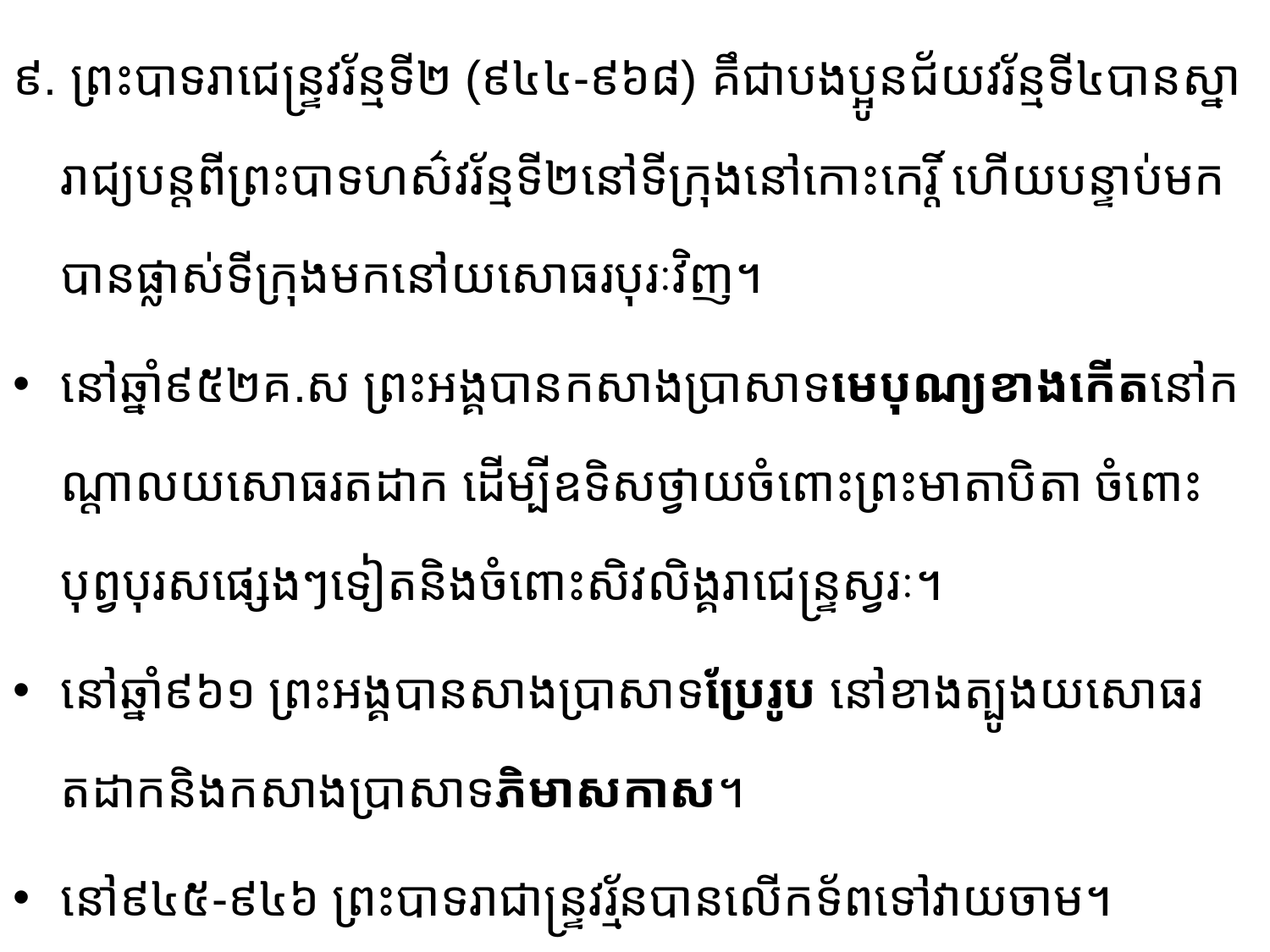

៩. ព្រះបាទរាជេន្រ្ទវរ័ន្មទី២ (៩៤៤-៩៦៨) គឹជាបងប្អូនជ័យវរ័ន្មទី៤បានស្នារាជ្យបន្តពីព្រះបាទហស៌វរ័ន្មទី២​នៅ​ទីក្រុងនៅកោះកេរ្តិ៍ ហើយបន្ទាប់មកបានផ្លាស់ទីក្រុងមកនៅយសោធរបុរៈវិញ។
នៅឆ្នាំ៩៥២គ.ស ព្រះអង្គ​បាន​កសាងប្រាសាទមេបុណ្យខាងកើតនៅកណ្ដាលយសោធរតដាក ដើម្បីឧទិសថ្វាយចំពោះព្រះមាតាបិតា ចំពោះបុព្វបុរសផ្សេងៗទៀតនិងចំពោះសិវលិង្គរាជេន្រ្ទស្វរៈ។
នៅឆ្នាំ៩៦១ ព្រះអង្គបានសាងប្រាសាទប្រែរូប នៅខាងត្បូងយសោធរតដាកនិងកសាងប្រាសាទភិមាសកាស។
នៅ៩៤៥-៩៤៦ ព្រះបាទរាជាន្រ្ទវរ្ម័នបានលើក​ទ័ពទៅវាយចាម។